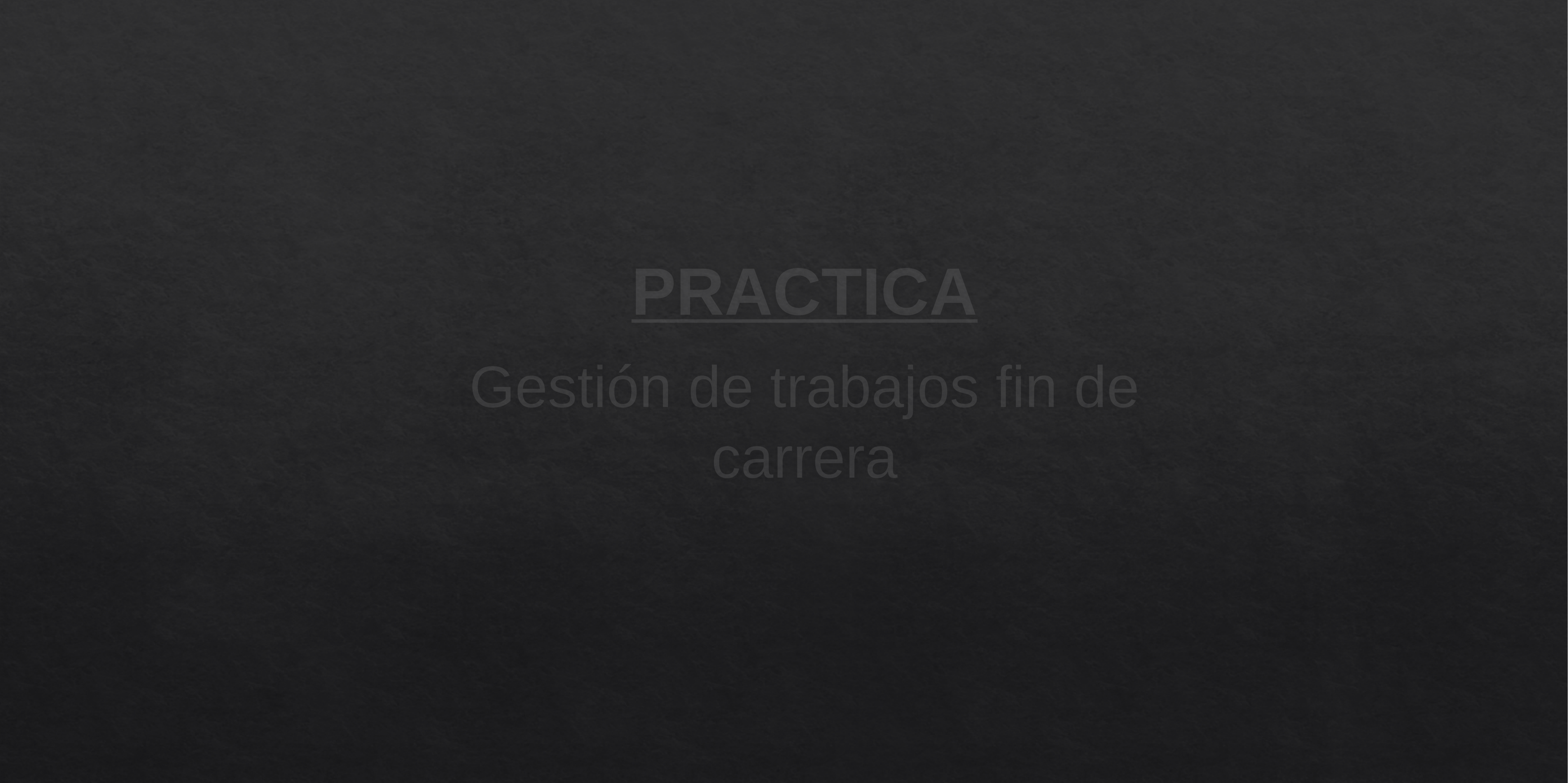

PRACTICA
Gestión de trabajos fin de carrera